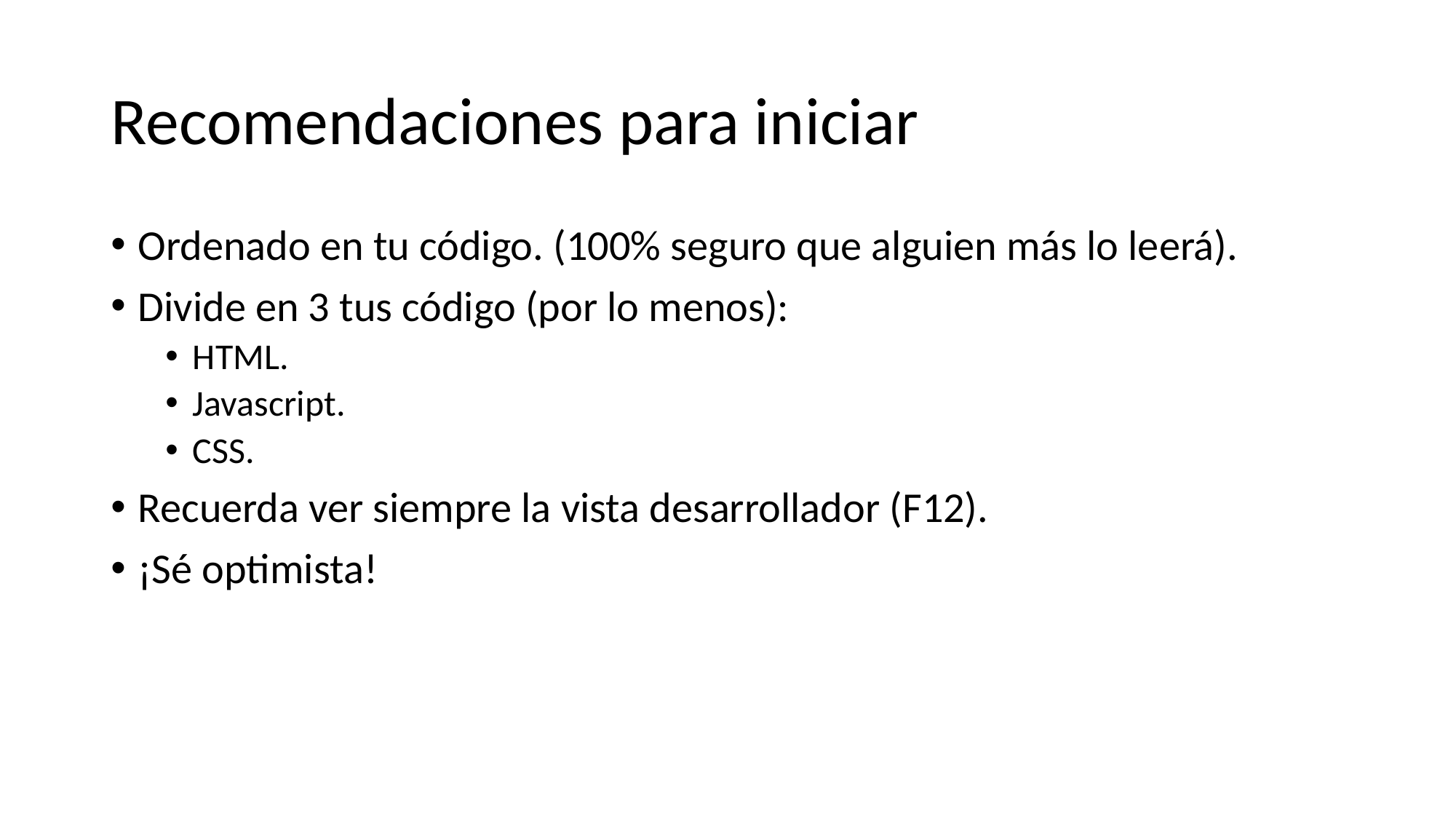

# Recomendaciones para iniciar
Ordenado en tu código. (100% seguro que alguien más lo leerá).
Divide en 3 tus código (por lo menos):
HTML.
Javascript.
CSS.
Recuerda ver siempre la vista desarrollador (F12).
¡Sé optimista!